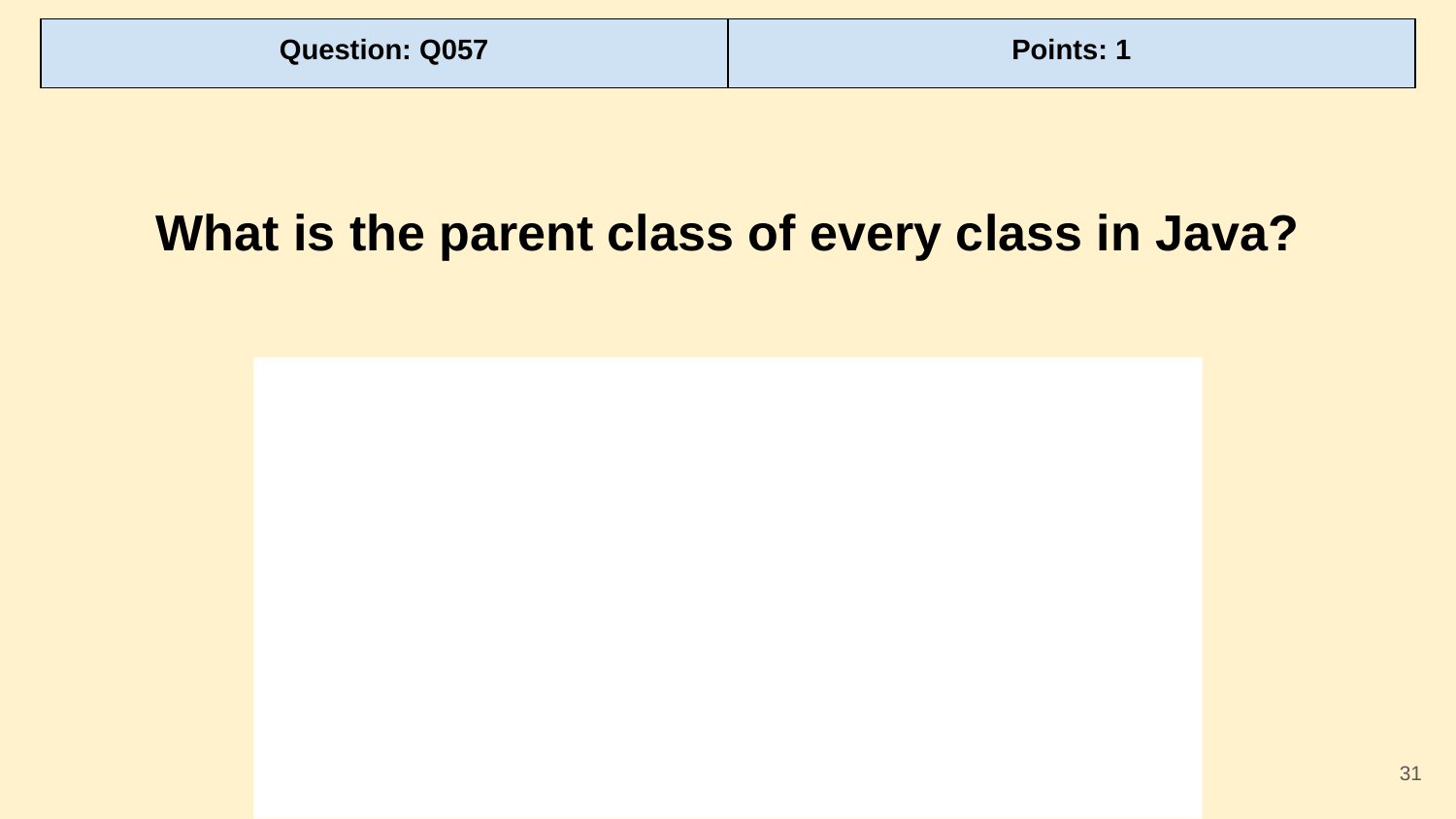

| Question: Q057 | Points: 1 |
| --- | --- |
What is the parent class of every class in Java?

31